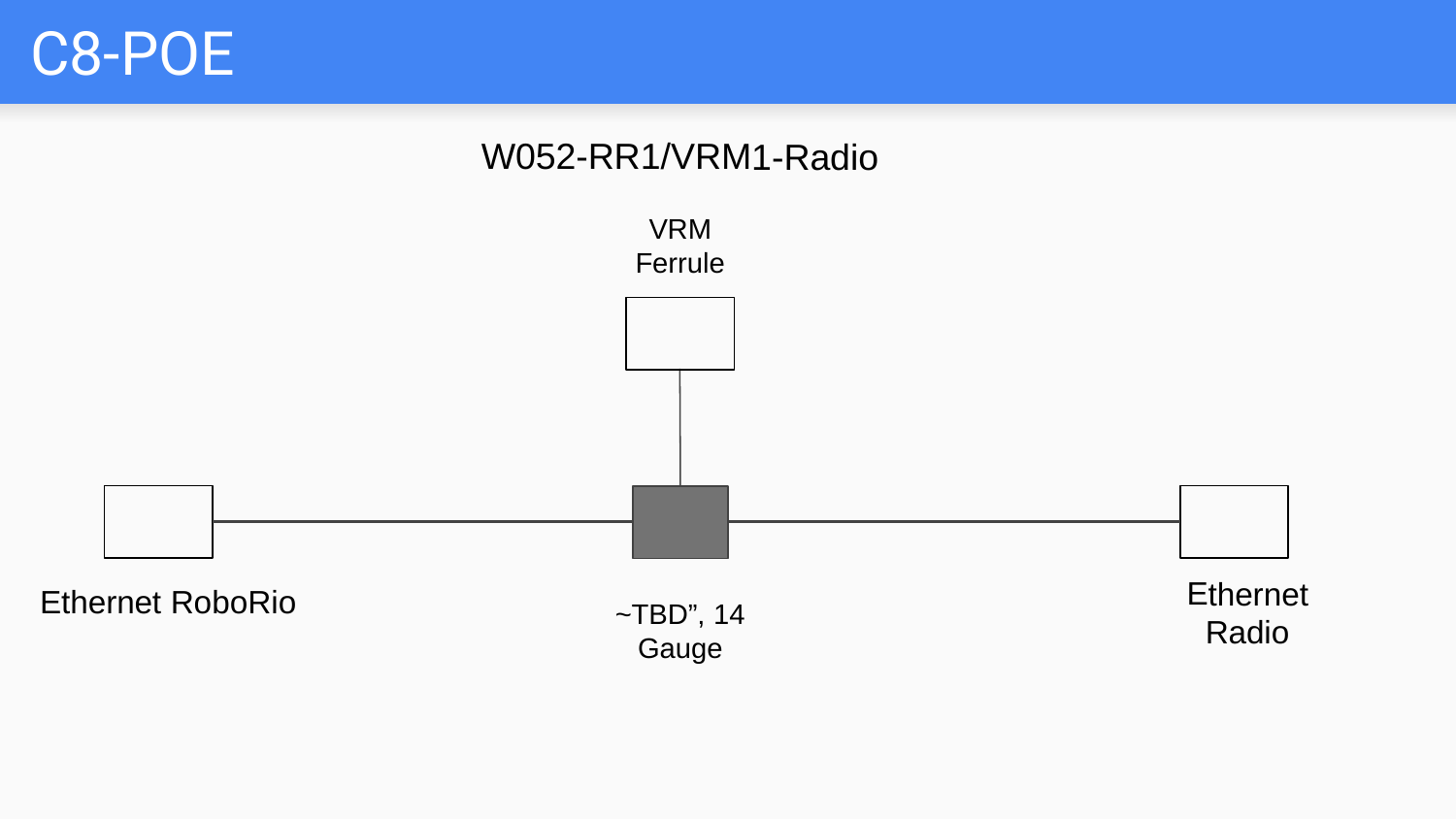

# C8-POE
W052-RR1/VRM1-Radio
VRM Ferrule

Ethernet RoboRio
Ethernet
Radio
~TBD”, 14 Gauge